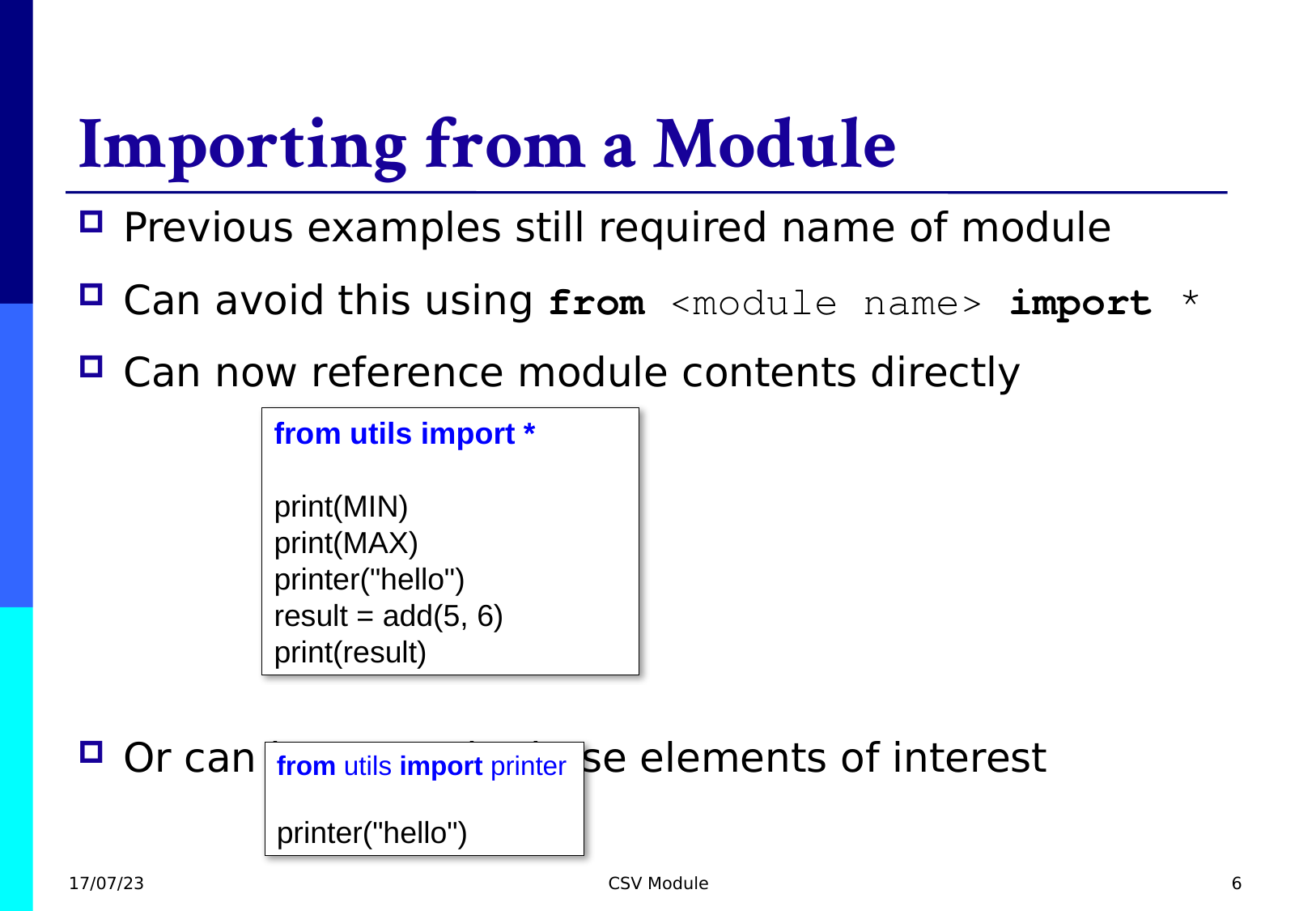

# Importing from a Module
Previous examples still required name of module
Can avoid this using from <module name> import *
Can now reference module contents directly

Or can import only those elements of interest

from utils import *
print(MIN)
print(MAX)
printer("hello")
result = add(5, 6)
print(result)
from utils import printer
printer("hello")
17/07/23
CSV Module
6